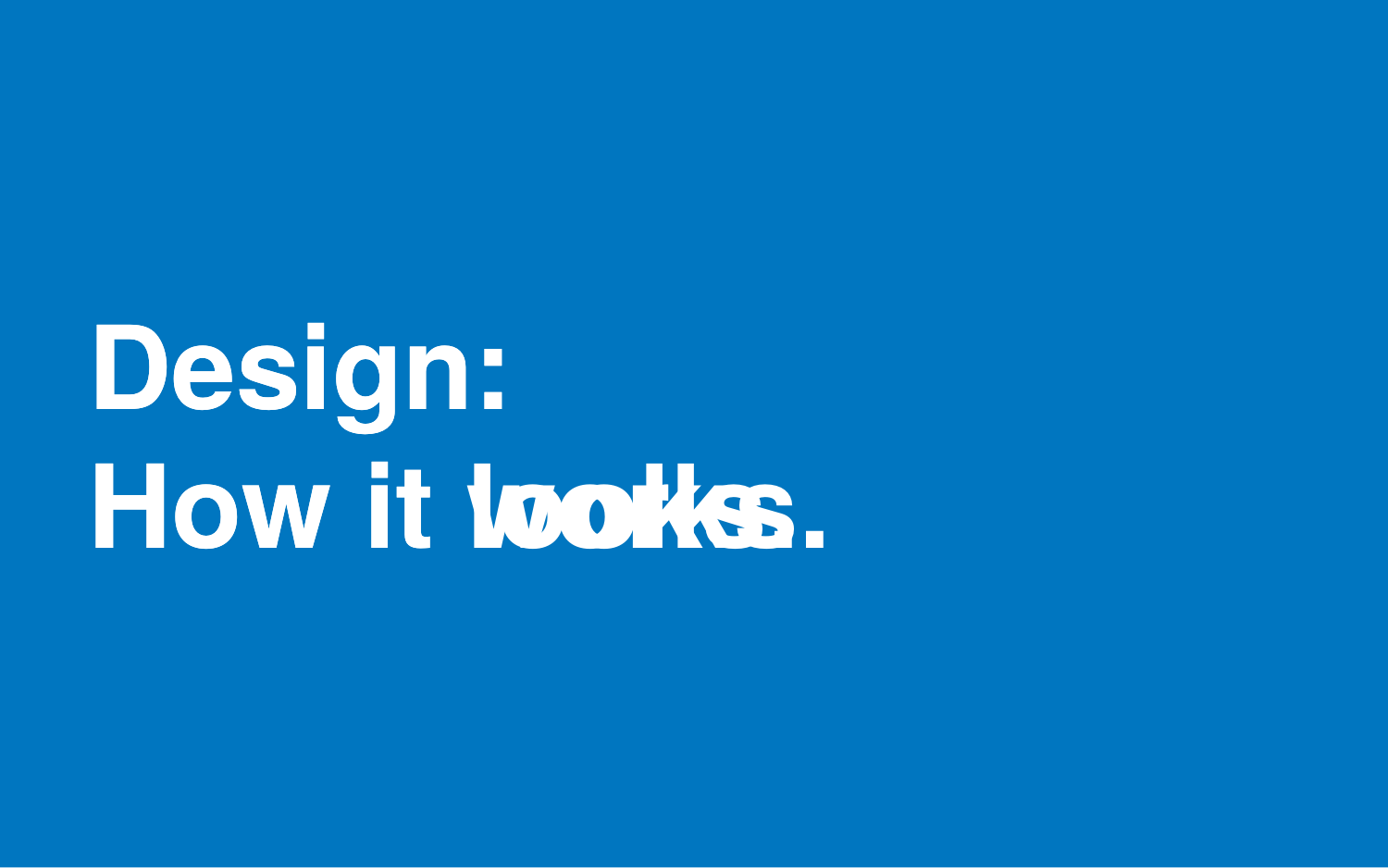

Design:
How it looks.
Design:
How it works.